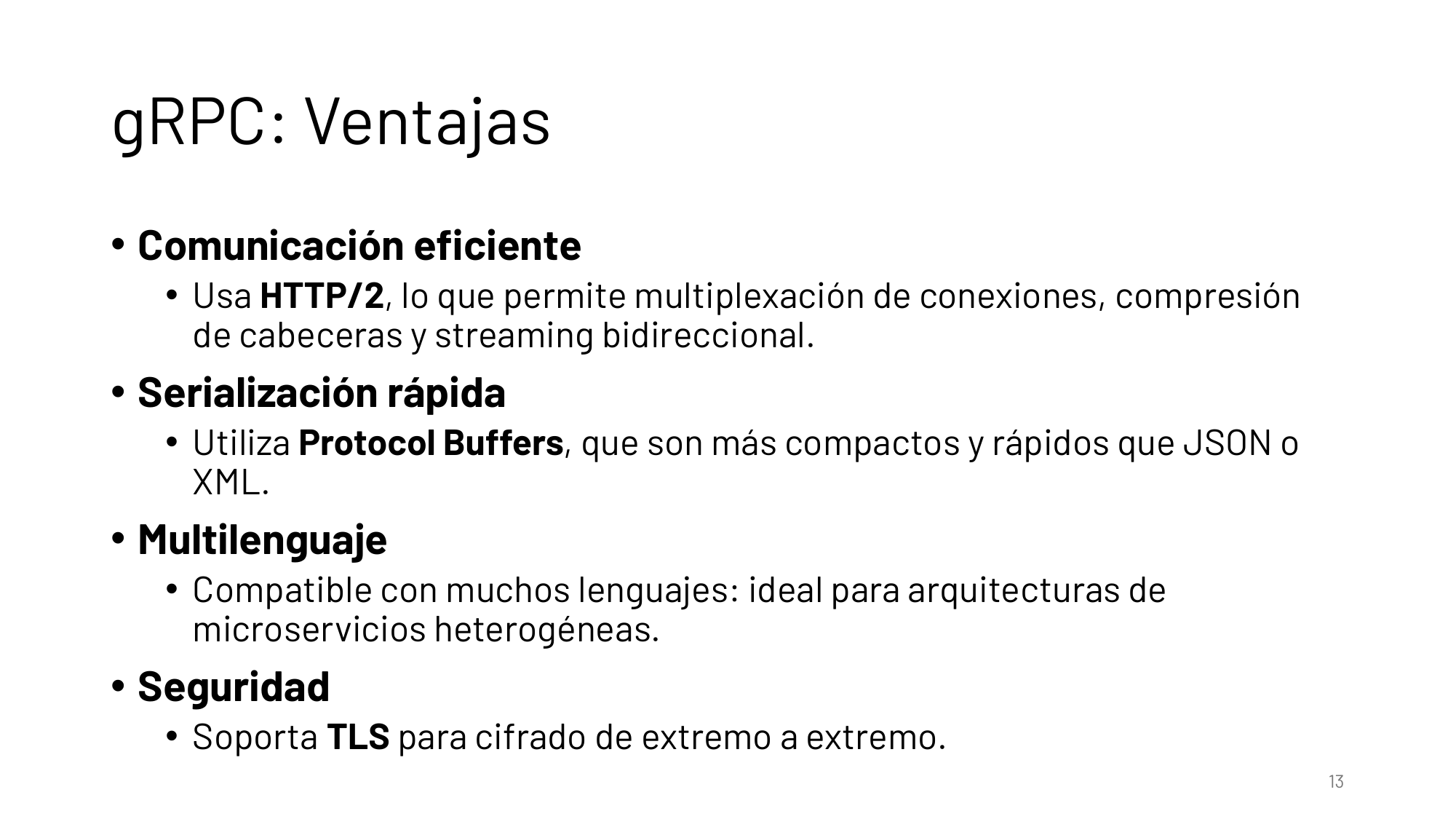

# gRPC: Ventajas
Comunicación eficiente
Usa HTTP/2, lo que permite multiplexación de conexiones, compresión de cabeceras y streaming bidireccional.
Serialización rápida
Utiliza Protocol Buffers, que son más compactos y rápidos que JSON o XML.
Multilenguaje
Compatible con muchos lenguajes: ideal para arquitecturas de microservicios heterogéneas.
Seguridad
Soporta TLS para cifrado de extremo a extremo.

13